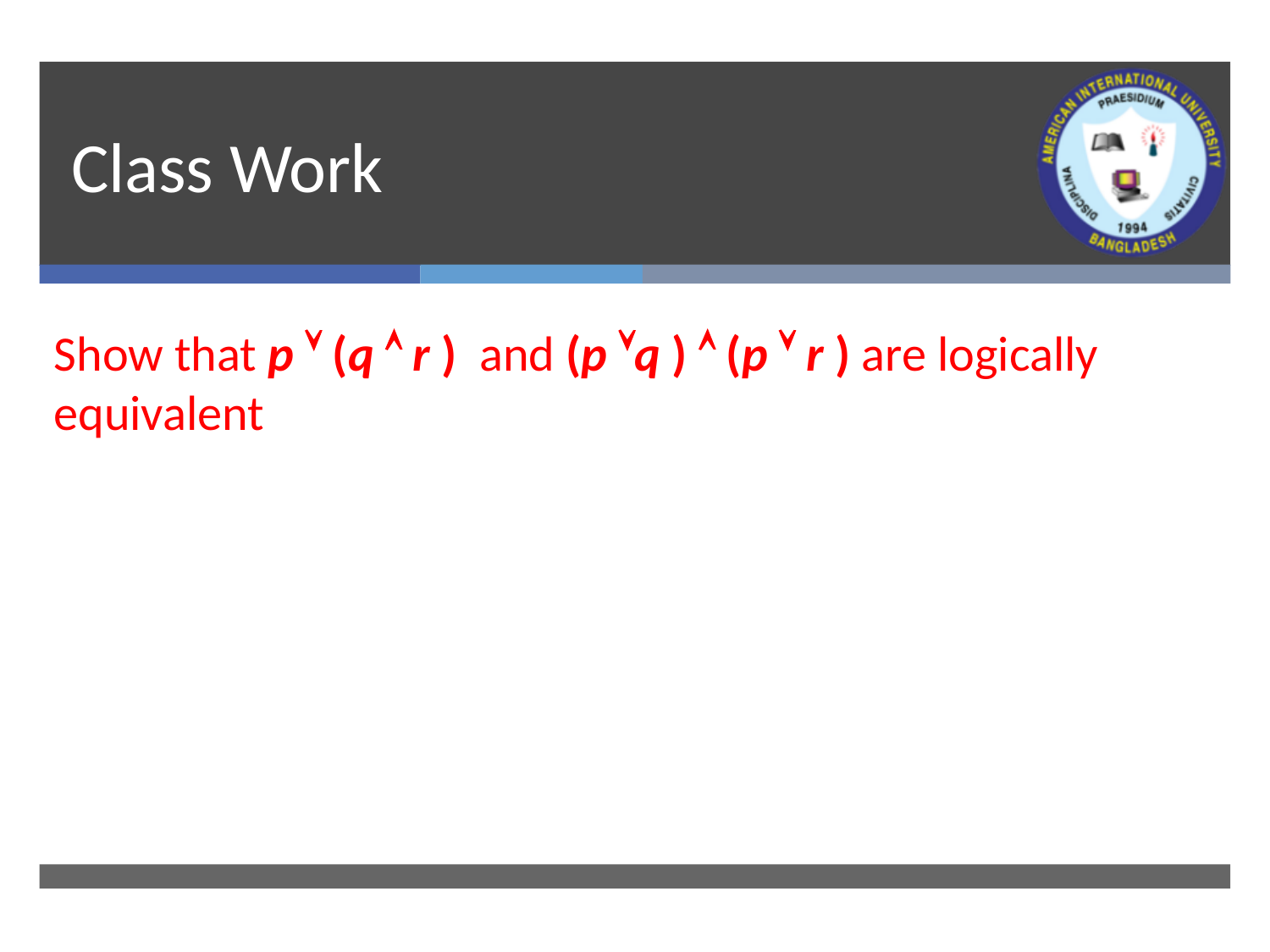

# Class Work
Show that p ∨ (q ∧ r )  and (p ∨q ) ∧ (p ∨ r ) are logically equivalent